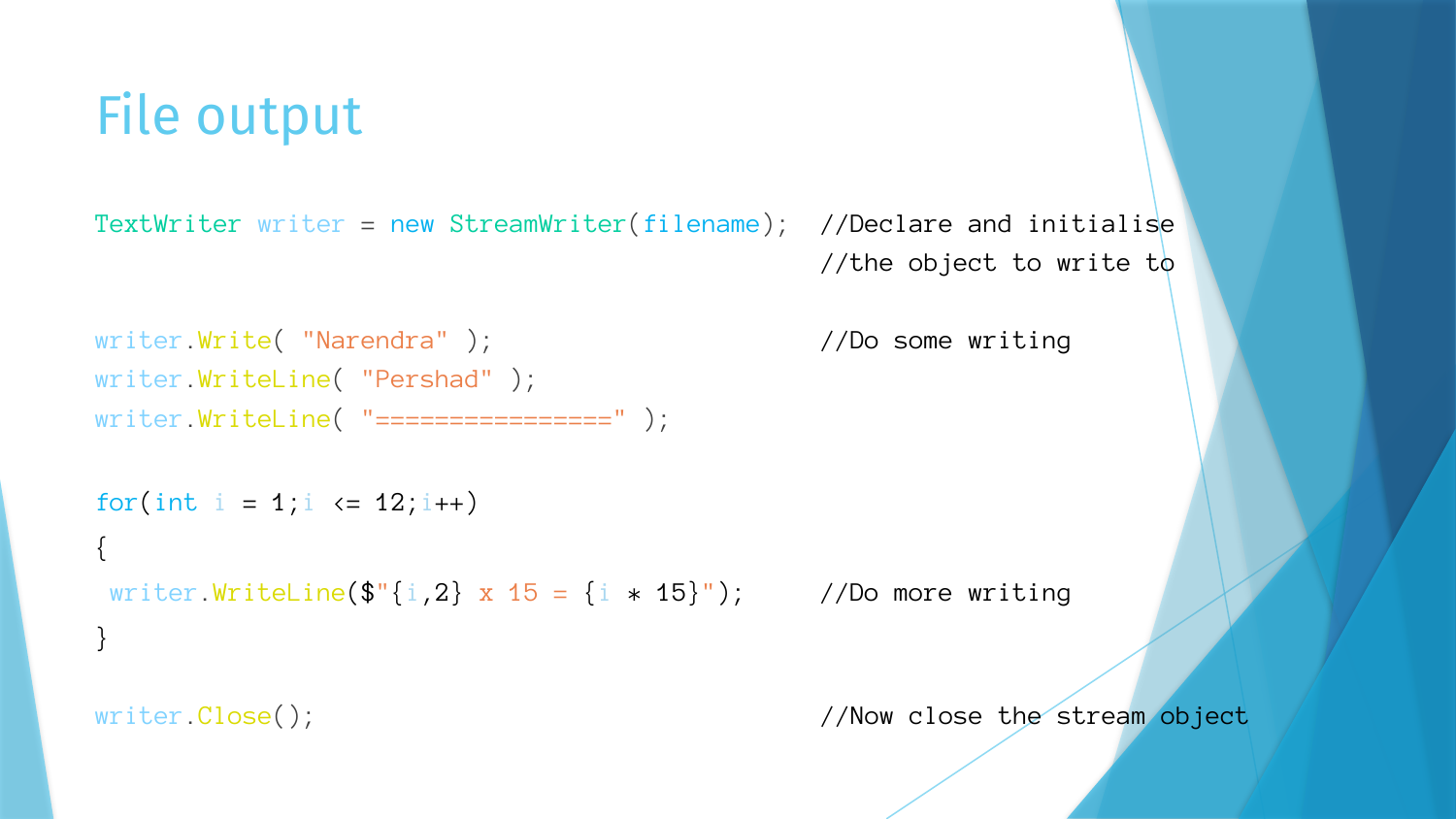

# File output
TextWriter writer = new StreamWriter(filename);  //Declare and initialise
                                                 //the object to write to

writer.Write( "Narendra" );                      //Do some writing
writer.WriteLine( "Pershad" );
writer.WriteLine( "================" );

for(int i = 1;i <= 12;i++)
{
 writer.WriteLine($"{i,2} x 15 = {i * 15}");     //Do more writing
}

writer.Close();                                  //Now close the stream object